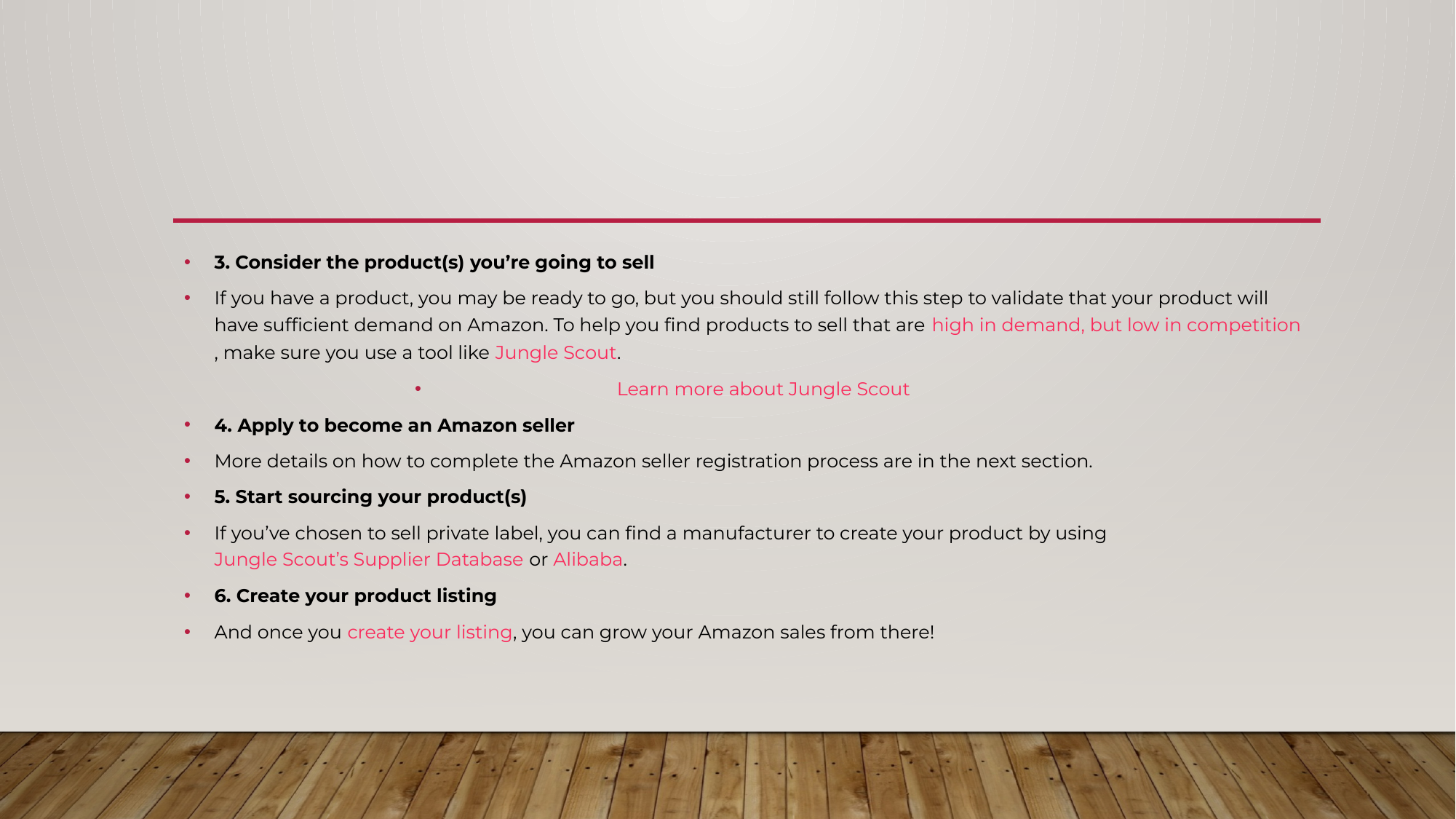

#
3. Consider the product(s) you’re going to sell
If you have a product, you may be ready to go, but you should still follow this step to validate that your product will have sufficient demand on Amazon. To help you find products to sell that are high in demand, but low in competition, make sure you use a tool like Jungle Scout.
 Learn more about Jungle Scout
4. Apply to become an Amazon seller
More details on how to complete the Amazon seller registration process are in the next section.
5. Start sourcing your product(s)
If you’ve chosen to sell private label, you can find a manufacturer to create your product by using Jungle Scout’s Supplier Database or Alibaba.
6. Create your product listing
And once you create your listing, you can grow your Amazon sales from there!